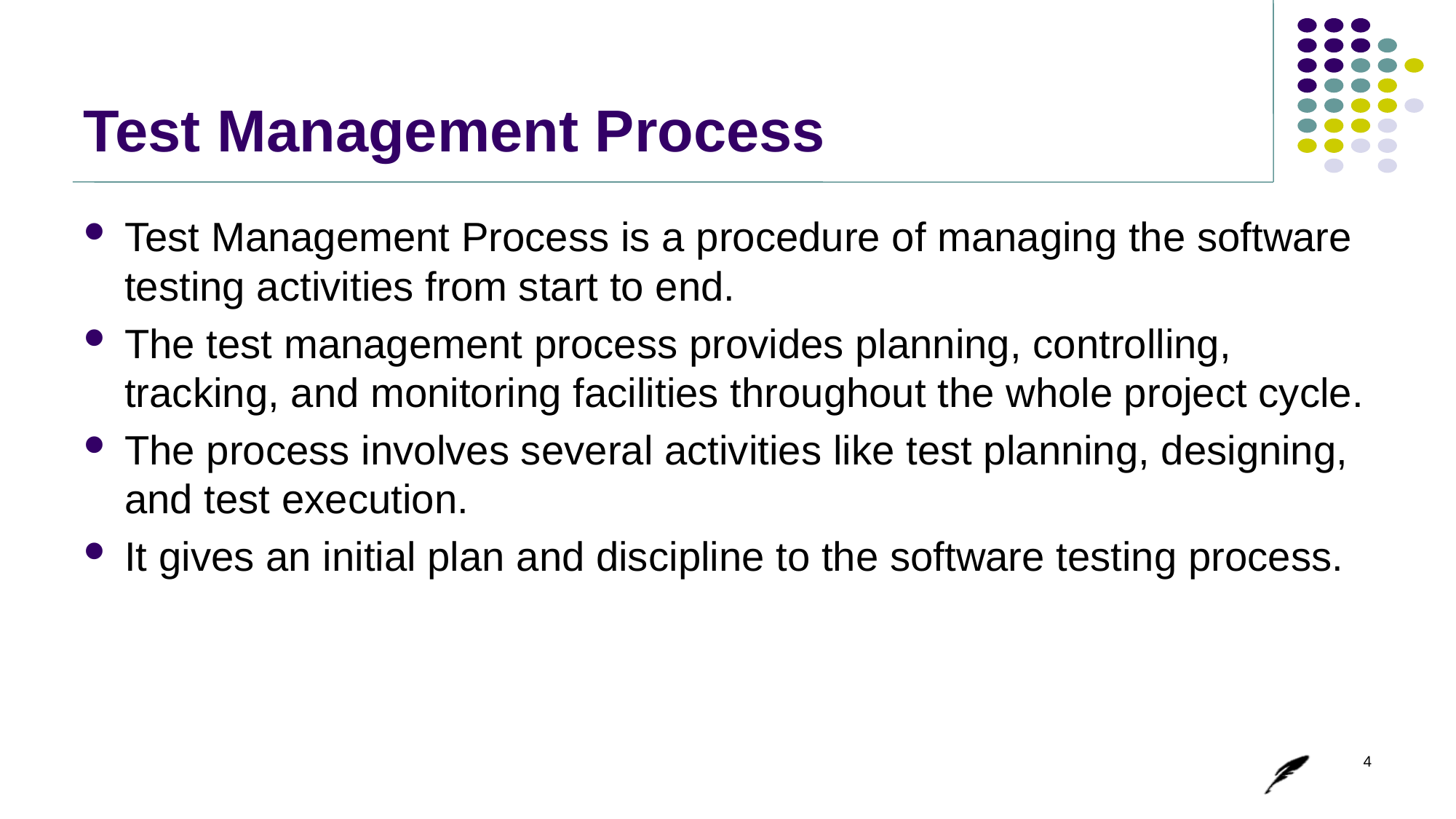

# Test Management Process
Test Management Process is a procedure of managing the software testing activities from start to end.
The test management process provides planning, controlling, tracking, and monitoring facilities throughout the whole project cycle.
The process involves several activities like test planning, designing, and test execution.
It gives an initial plan and discipline to the software testing process.
4